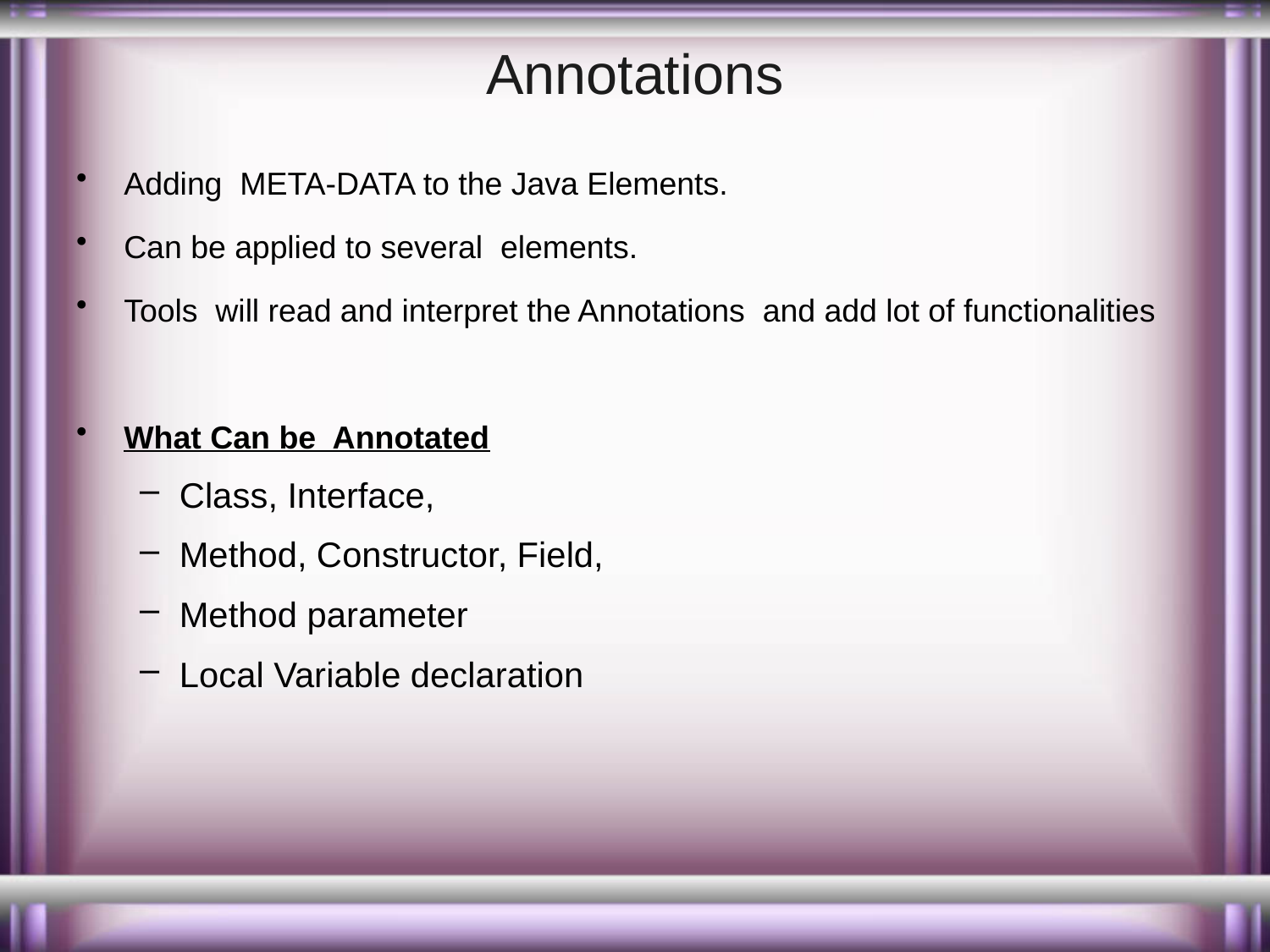

# Annotations
Adding  META-DATA to the Java Elements.
Can be applied to several  elements.
Tools  will read and interpret the Annotations  and add lot of functionalities

What Can be  Annotated
Class, Interface,
Method, Constructor, Field,
Method parameter
Local Variable declaration